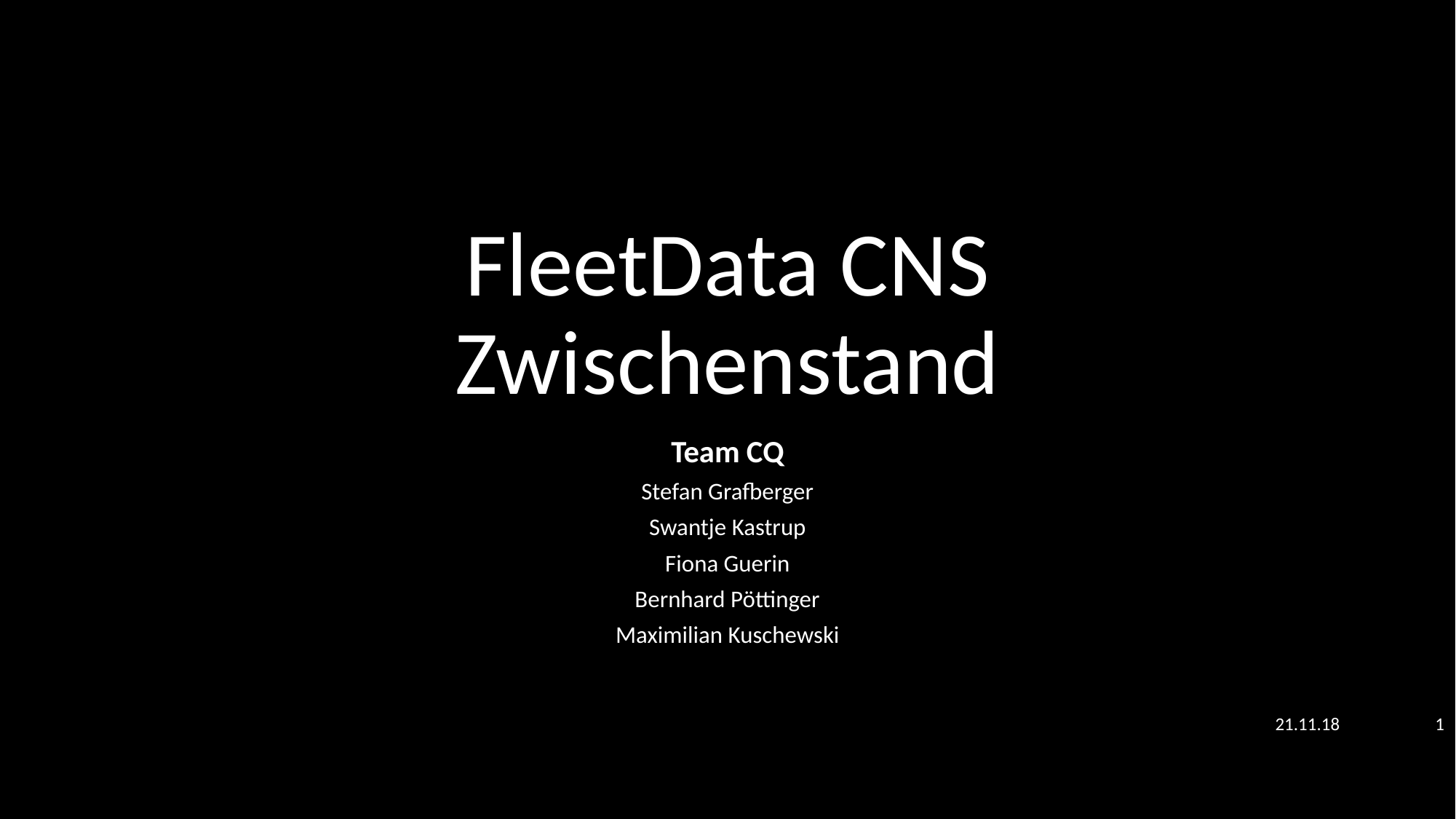

# FleetData CNS Zwischenstand
Team CQ
Stefan Grafberger
Swantje Kastrup
Fiona Guerin
Bernhard Pöttinger
Maximilian Kuschewski
21.11.18
1